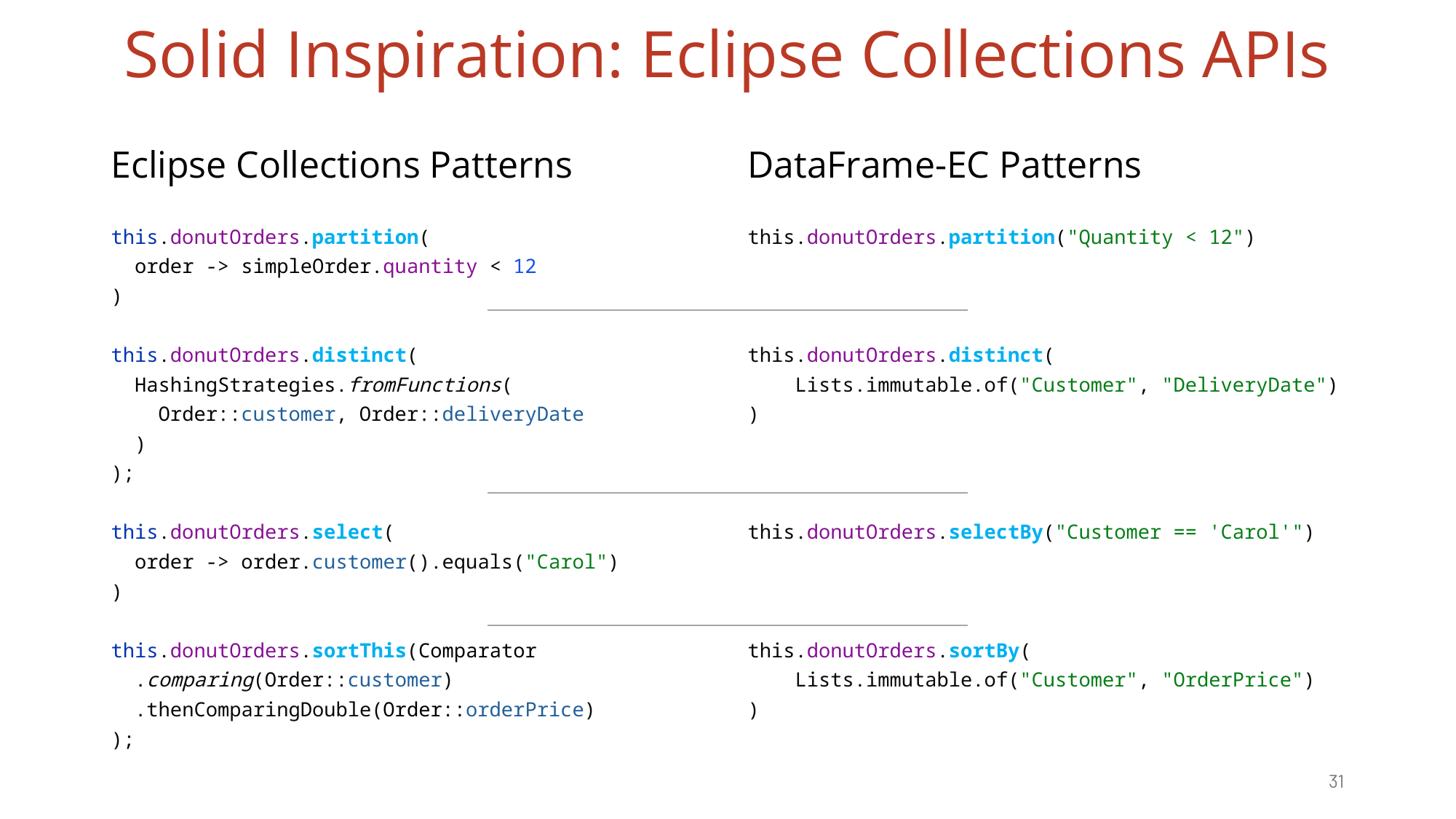

# Solid Inspiration: Eclipse Collections APIs
Eclipse Collections Patterns
DataFrame-EC Patterns
this.donutOrders.partition(
  order -> simpleOrder.quantity < 12
)

this.donutOrders.distinct(
  HashingStrategies.fromFunctions(
    Order::customer, Order::deliveryDate
  )
);

this.donutOrders.select(
  order -> order.customer().equals("Carol")
)

this.donutOrders.sortThis(Comparator
  .comparing(Order::customer)
  .thenComparingDouble(Order::orderPrice)
);

this.donutOrders.partition("Quantity < 12")

this.donutOrders.distinct(
    Lists.immutable.of("Customer", "DeliveryDate")
)

this.donutOrders.selectBy("Customer == 'Carol'")

this.donutOrders.sortBy(
    Lists.immutable.of("Customer", "OrderPrice")
)

31